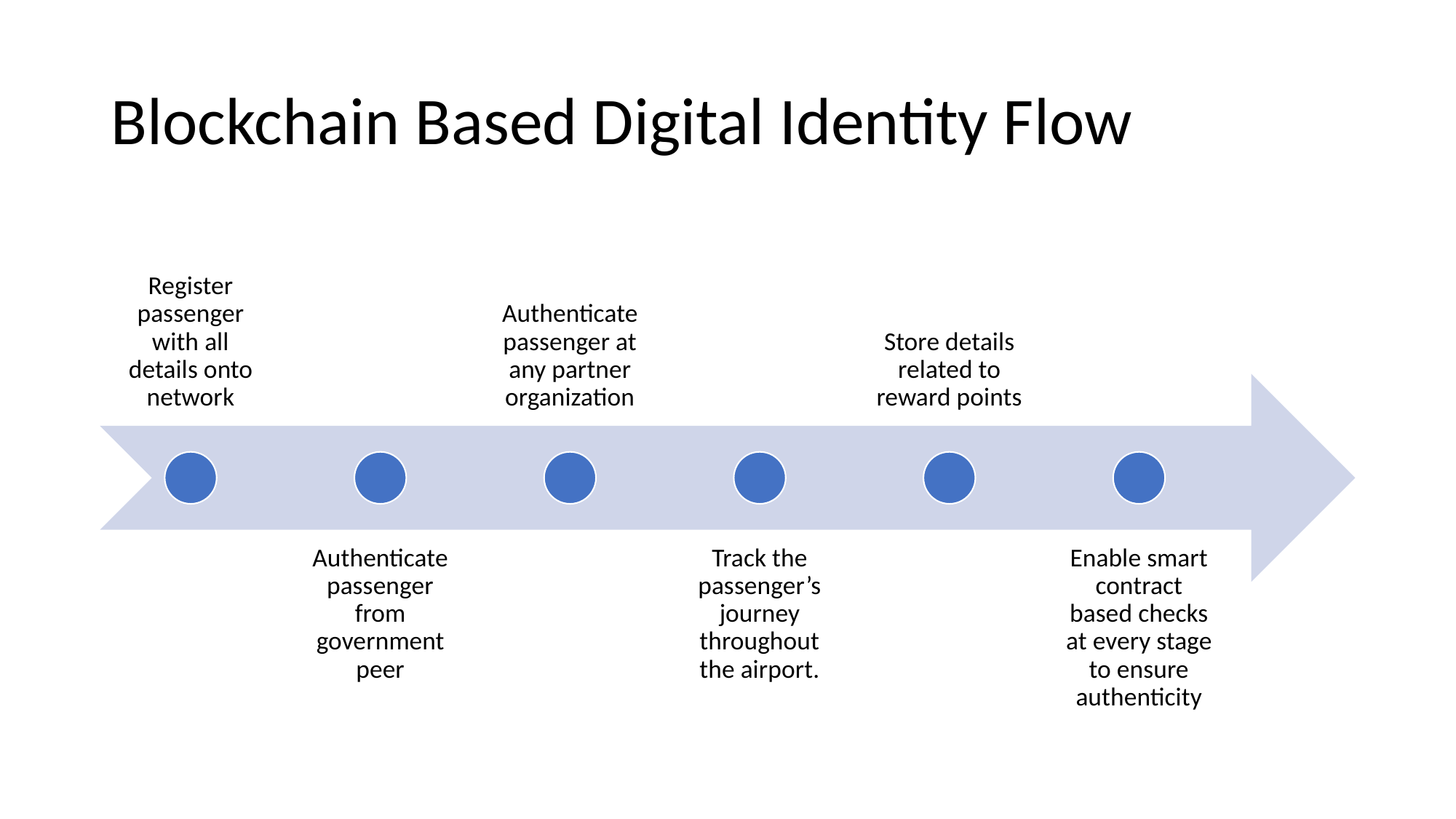

# Blockchain Based Digital Identity Flow
Register passenger with all details onto network
Authenticate passenger from government peer
Authenticate passenger at any partner organization
Track the passenger’s journey throughout the airport.
Store details related to reward points
Enable smart contract based checks at every stage to ensure authenticity